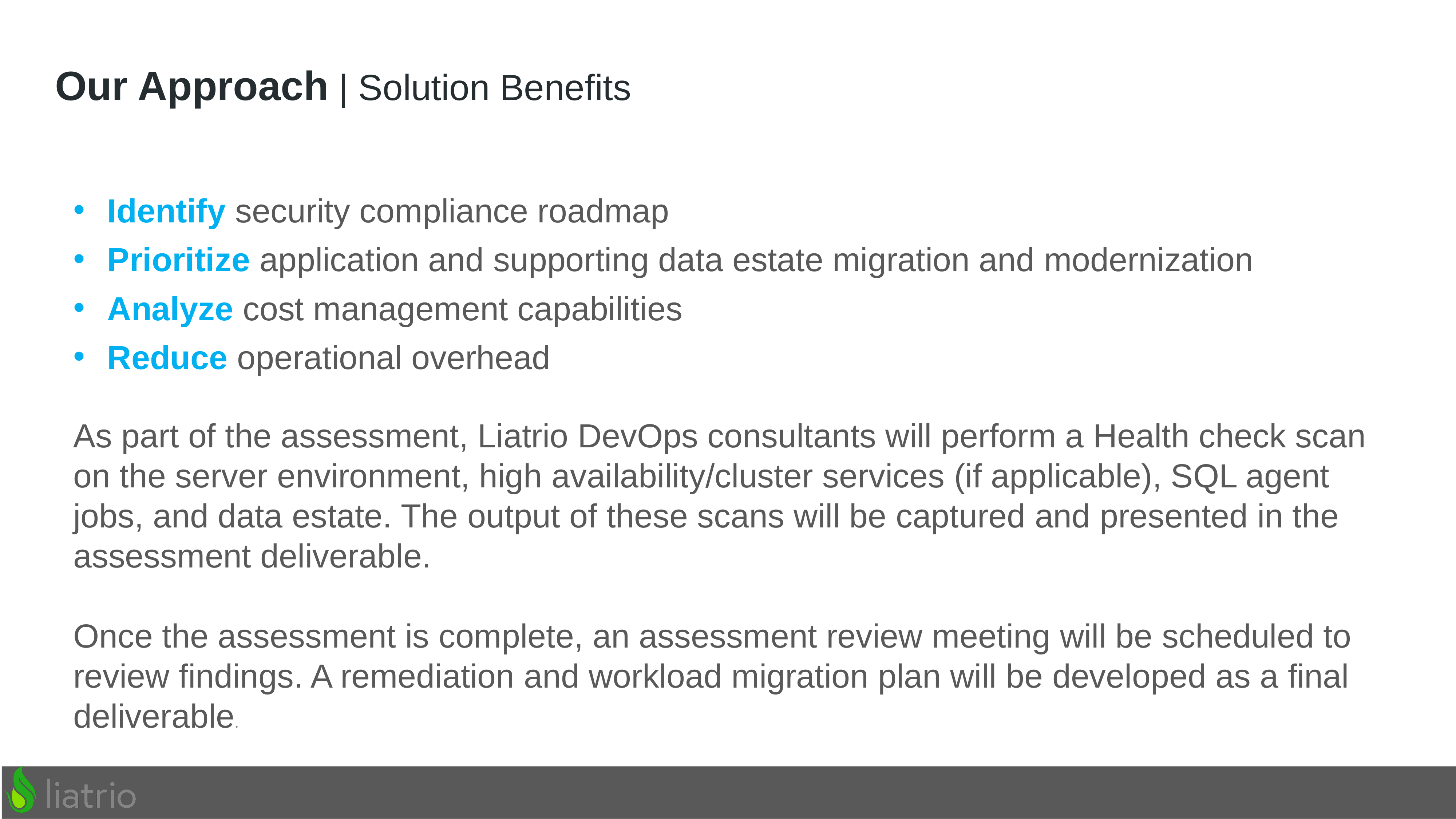

Our Approach | Solution Benefits
Identify security compliance roadmap
Prioritize application and supporting data estate migration and modernization
Analyze cost management capabilities
Reduce operational overhead
As part of the assessment, Liatrio DevOps consultants will perform a Health check scan on the server environment, high availability/cluster services (if applicable), SQL agent jobs, and data estate. The output of these scans will be captured and presented in the assessment deliverable.

Once the assessment is complete, an assessment review meeting will be scheduled to review findings. A remediation and workload migration plan will be developed as a final deliverable.